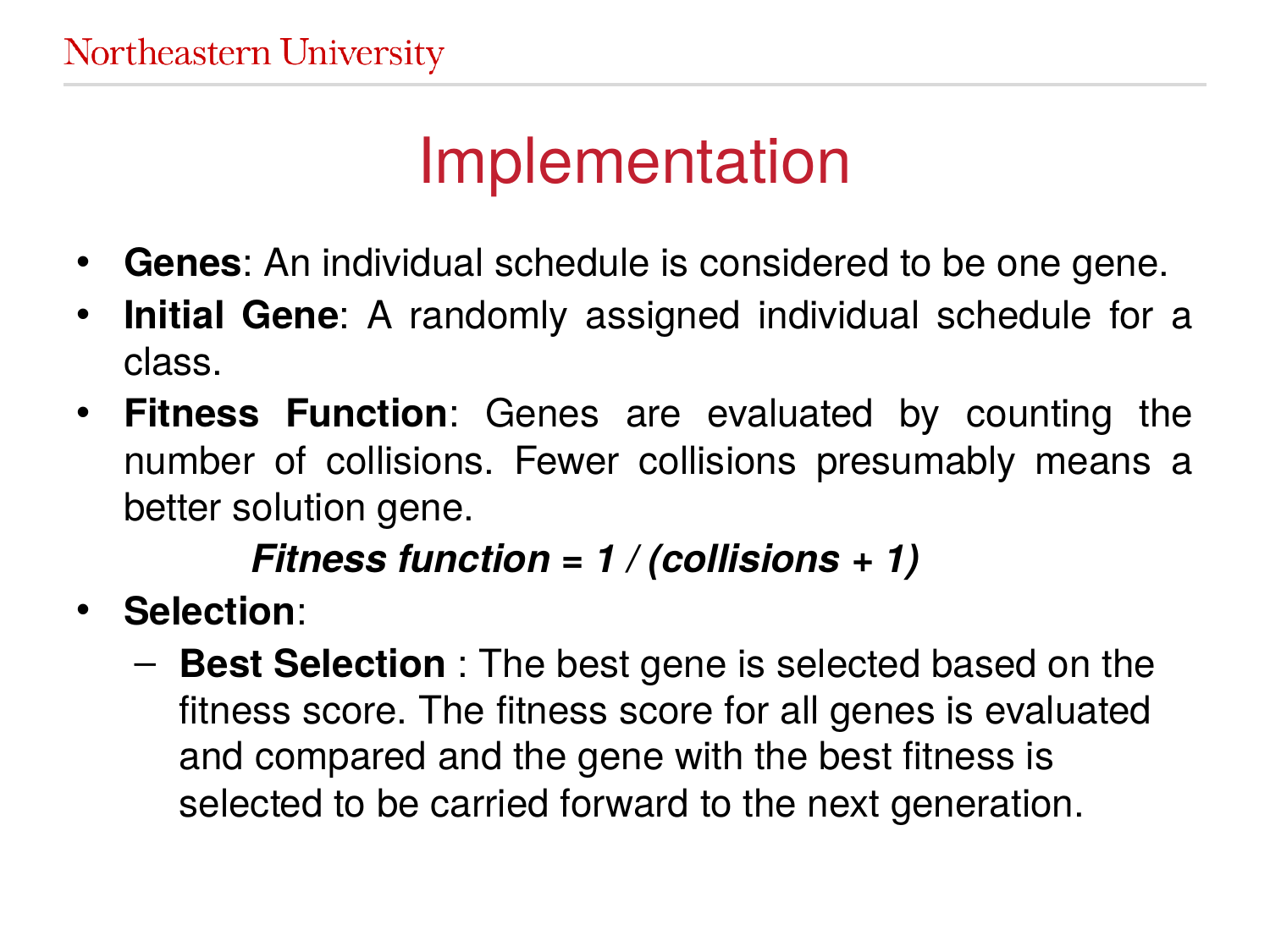

# Implementation
Genes: An individual schedule is considered to be one gene.
Initial Gene: A randomly assigned individual schedule for a class.
Fitness Function: Genes are evaluated by counting the number of collisions. Fewer collisions presumably means a better solution gene.
		Fitness function = 1 / (collisions + 1)
Selection:
Best Selection : The best gene is selected based on the fitness score. The fitness score for all genes is evaluated and compared and the gene with the best fitness is selected to be carried forward to the next generation.